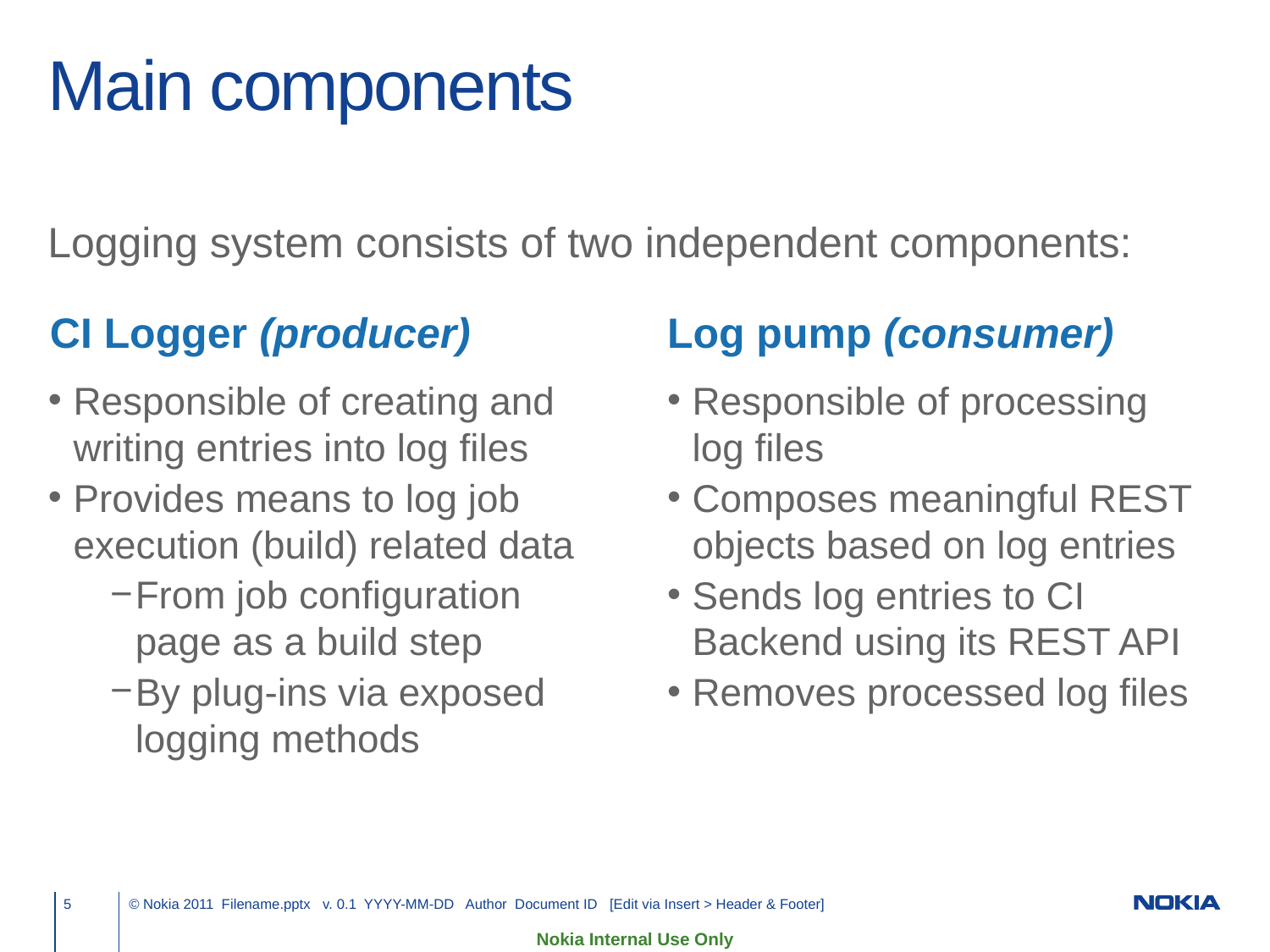

# Main components
Logging system consists of two independent components:
CI Logger (producer)
Log pump (consumer)
Responsible of creating and writing entries into log files
Provides means to log job execution (build) related data
From job configuration page as a build step
By plug-ins via exposed logging methods

Responsible of processing log files
Composes meaningful REST objects based on log entries
Sends log entries to CI Backend using its REST API
Removes processed log files
5
© Nokia 2011  Filename.pptx   v. 0.1  YYYY-MM-DD   Author  Document ID   [Edit via Insert > Header & Footer]